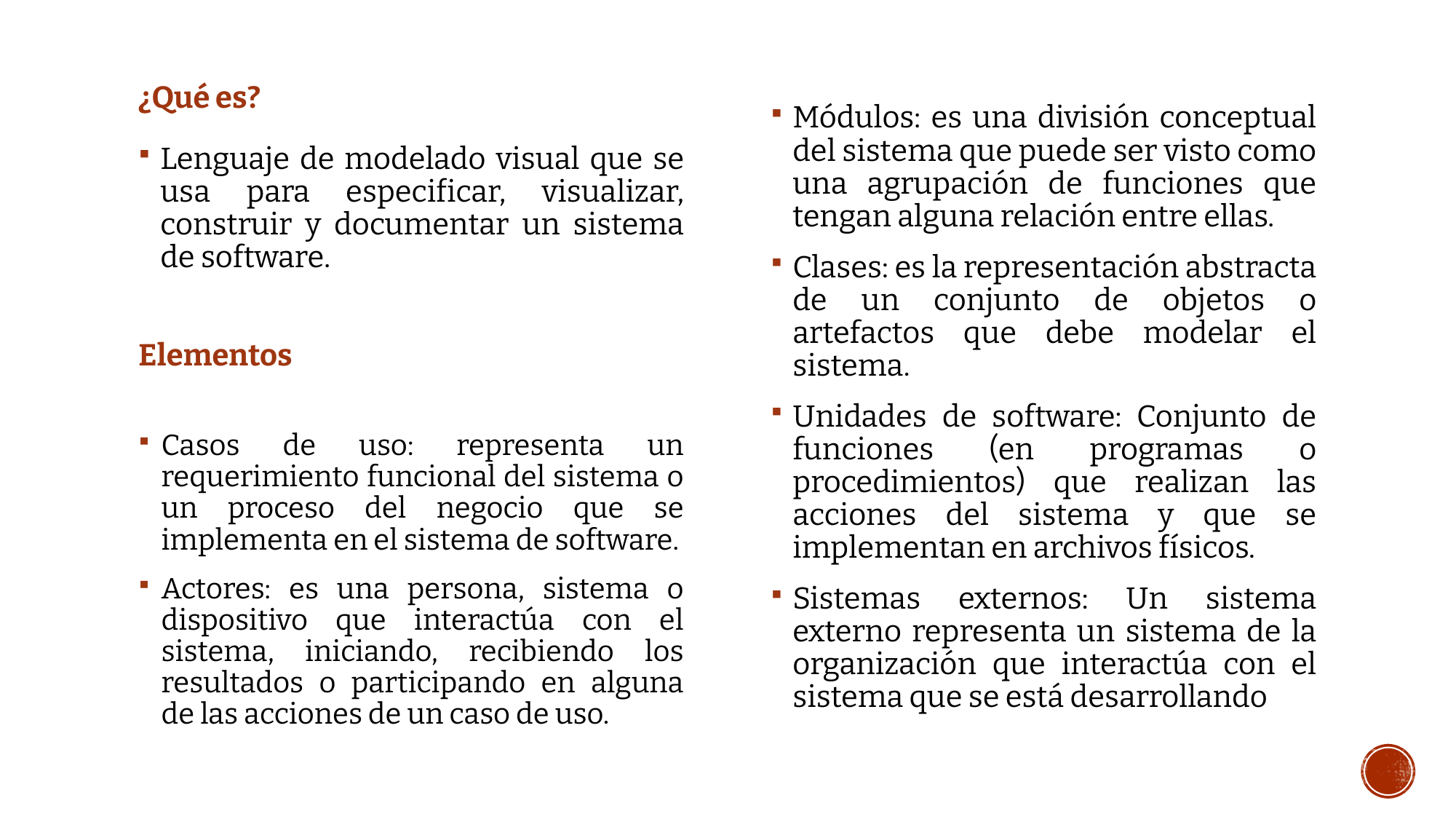

¿Qué es?
Módulos: es una división conceptual del sistema que puede ser visto como una agrupación de funciones que tengan alguna relación entre ellas.
Clases: es la representación abstracta de un conjunto de objetos o artefactos que debe modelar el sistema.
Unidades de software: Conjunto de funciones (en programas o procedimientos) que realizan las acciones del sistema y que se implementan en archivos físicos.
Sistemas externos: Un sistema externo representa un sistema de la organización que interactúa con el sistema que se está desarrollando

Lenguaje de modelado visual que se usa para especificar, visualizar, construir y documentar un sistema de software.
Elementos
Casos de uso: representa un requerimiento funcional del sistema o un proceso del negocio que se implementa en el sistema de software.
Actores: es una persona, sistema o dispositivo que interactúa con el sistema, iniciando, recibiendo los resultados o participando en alguna de las acciones de un caso de uso.